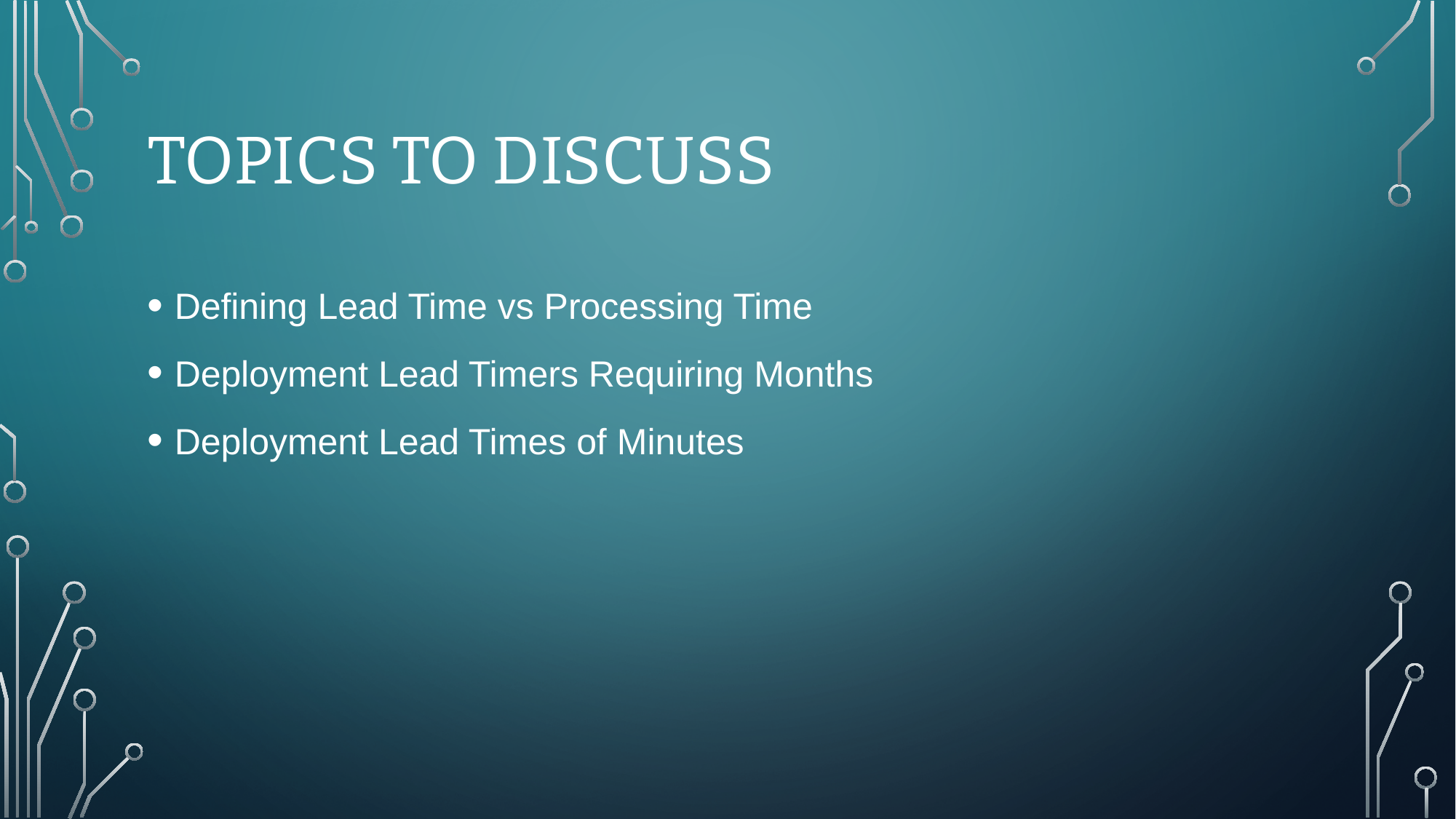

# Topics to discuss
Defining Lead Time vs Processing Time
Deployment Lead Timers Requiring Months
Deployment Lead Times of Minutes